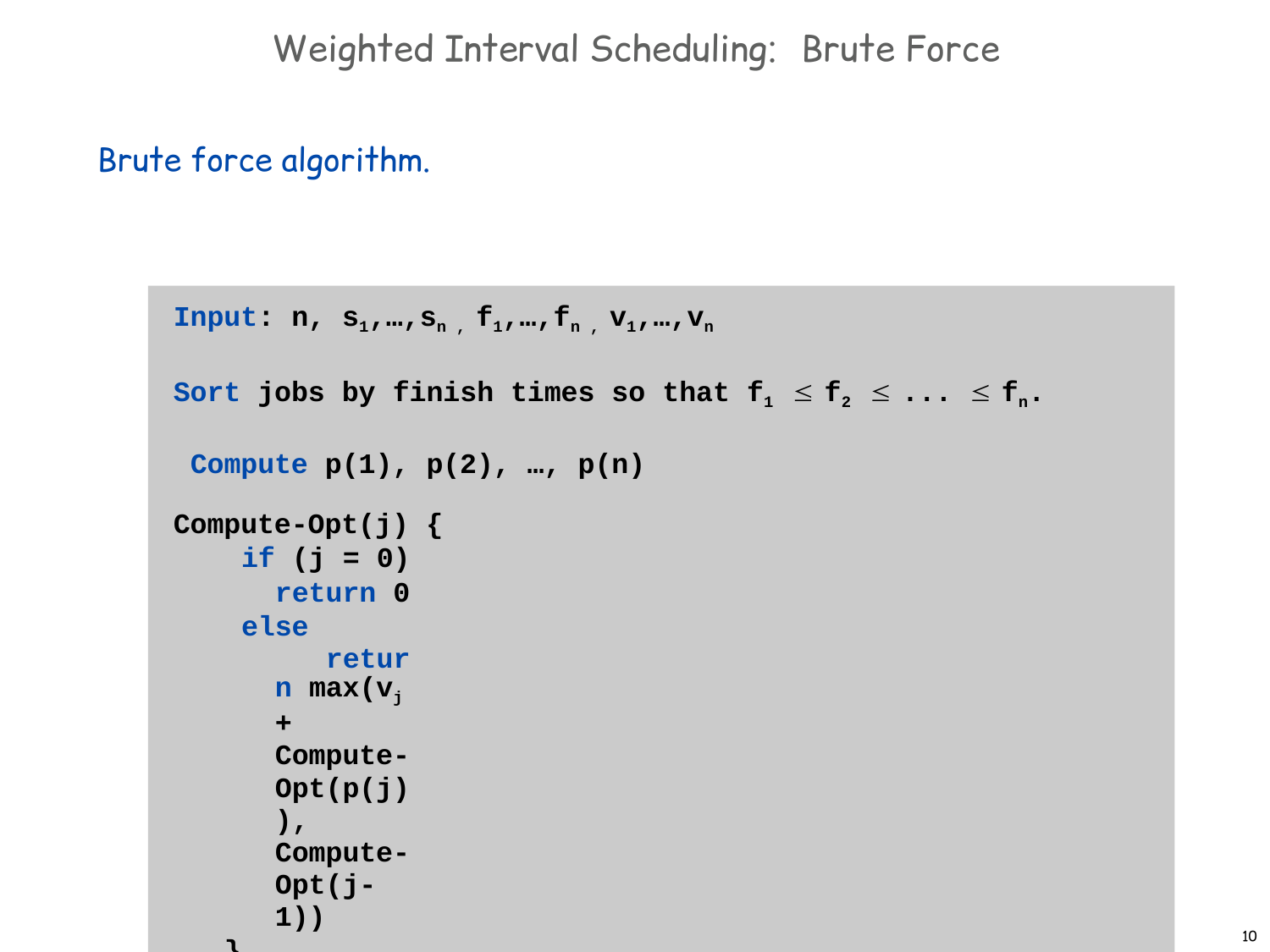

# Weighted Interval Scheduling:	Brute Force
Brute force algorithm.
Input: n, s1,…,sn , f1,…,fn , v1,…,vn
Sort jobs by finish times so that f1 ≤ f2 ≤ ... ≤ fn.  Compute p(1), p(2), …, p(n)
Compute-Opt(j) {  if (j = 0)
return 0  else
return max(vj + Compute-Opt(p(j)), Compute-Opt(j-1))
}
10